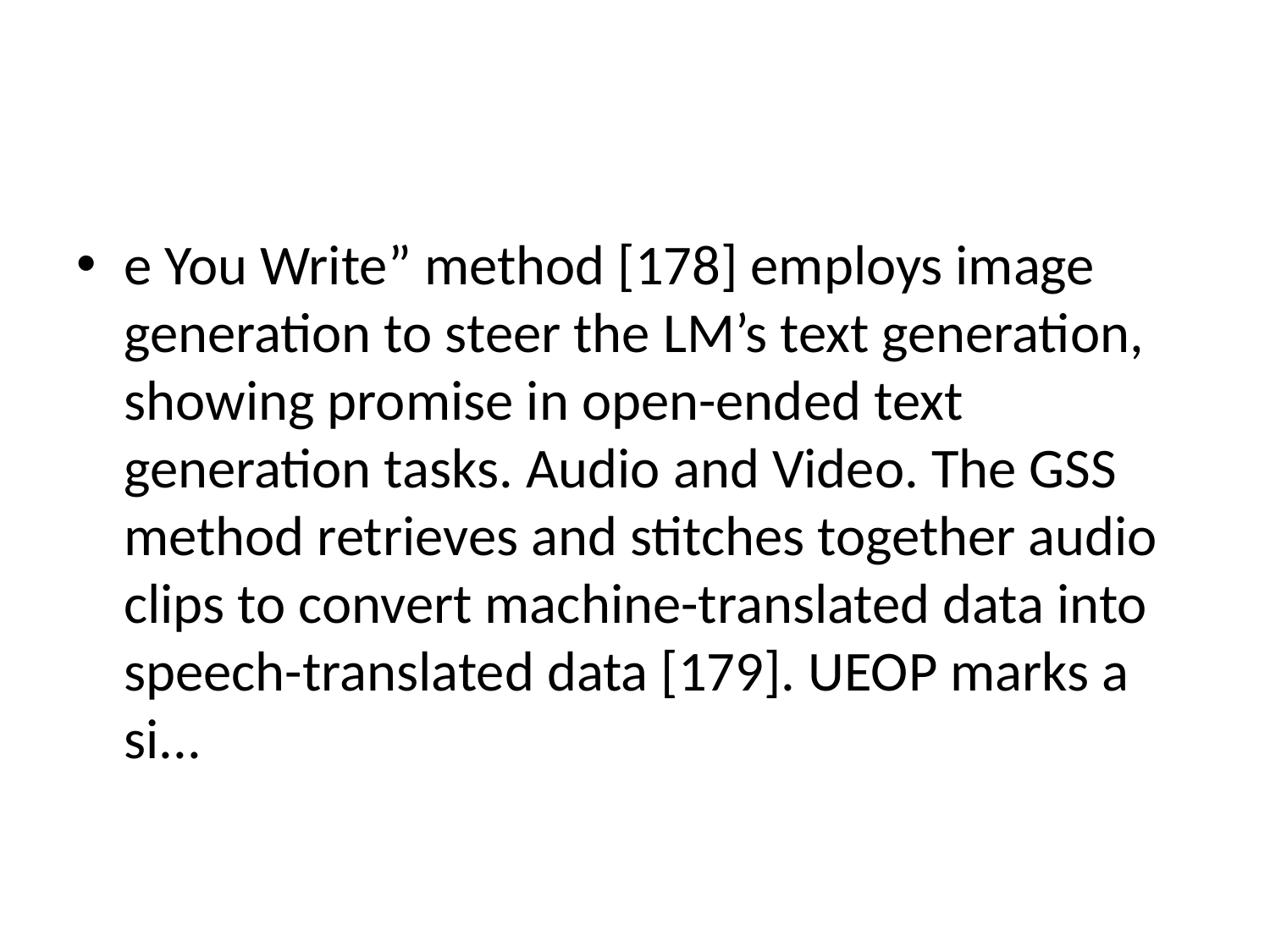

#
e You Write” method [178] employs image generation to steer the LM’s text generation, showing promise in open-ended text generation tasks. Audio and Video. The GSS method retrieves and stitches together audio clips to convert machine-translated data into speech-translated data [179]. UEOP marks a si...